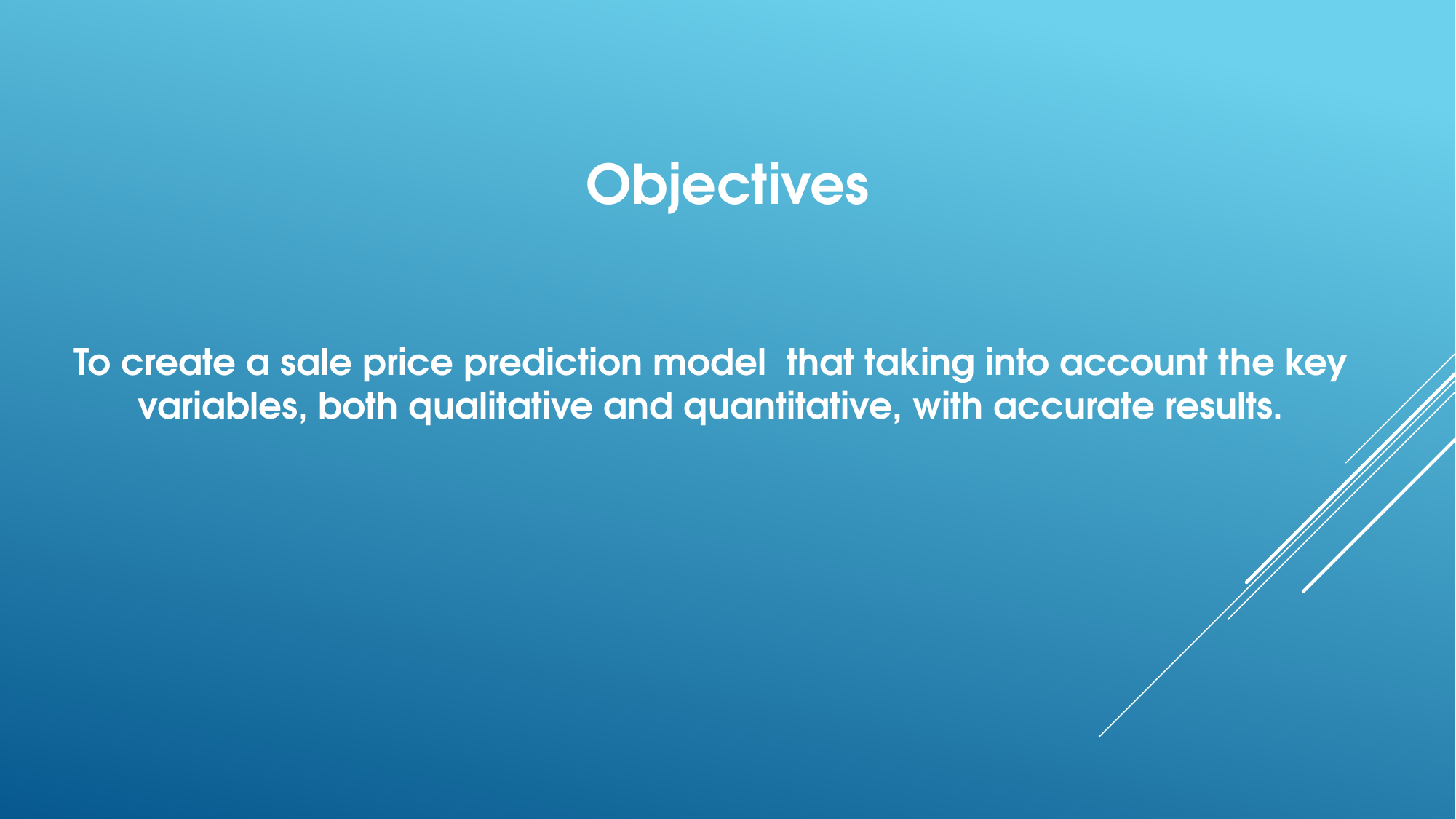

Objectives
To create a sale price prediction model  that taking into account the key variables, both qualitative and quantitative, with accurate results.